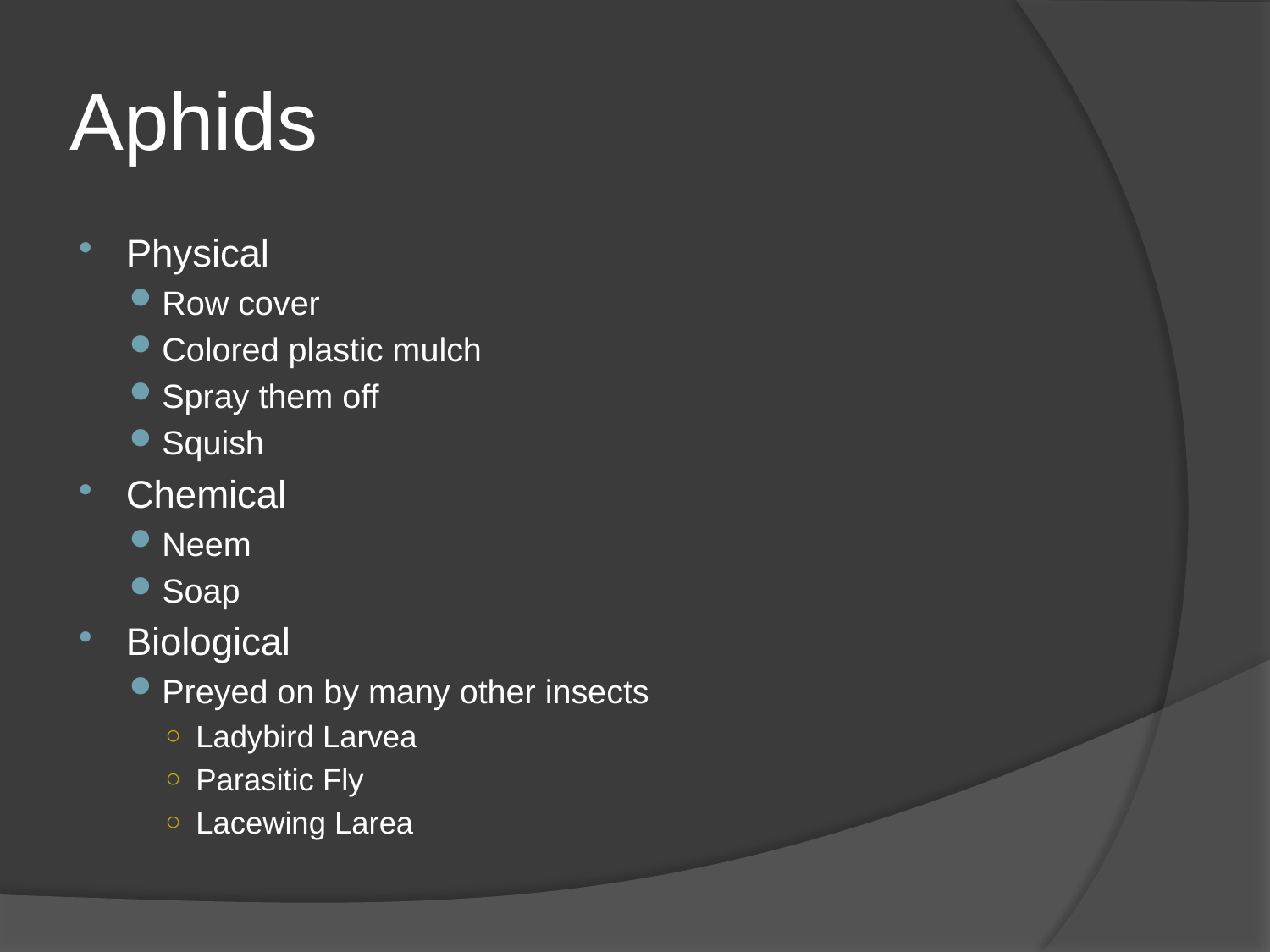

# Aphids
Physical
Row cover
Colored plastic mulch
Spray them off
Squish
Chemical
Neem
Soap
Biological
Preyed on by many other insects
Ladybird Larvea
Parasitic Fly
Lacewing Larea